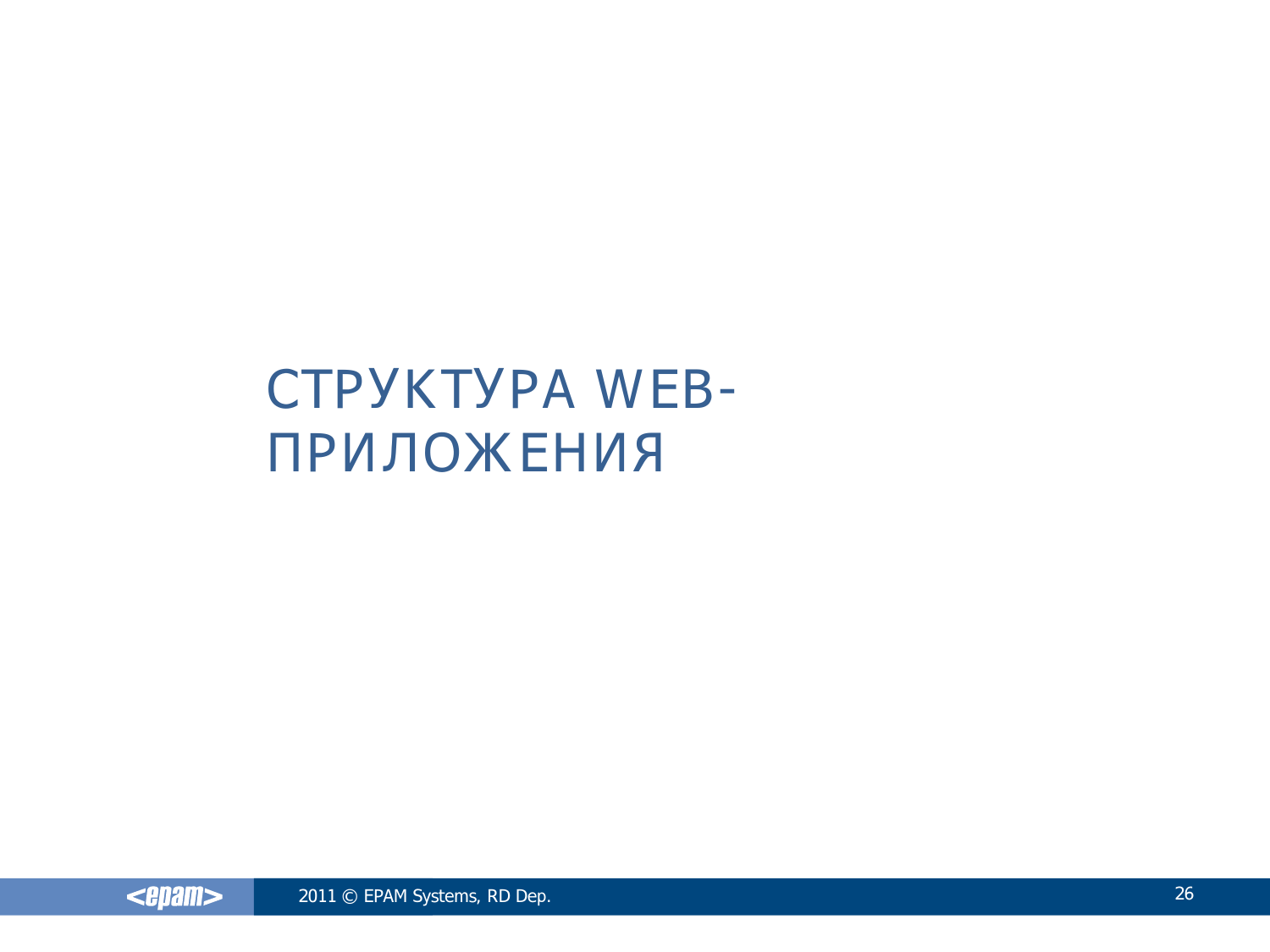

# Структура web-приложения
26
2011 © EPAM Systems, RD Dep.